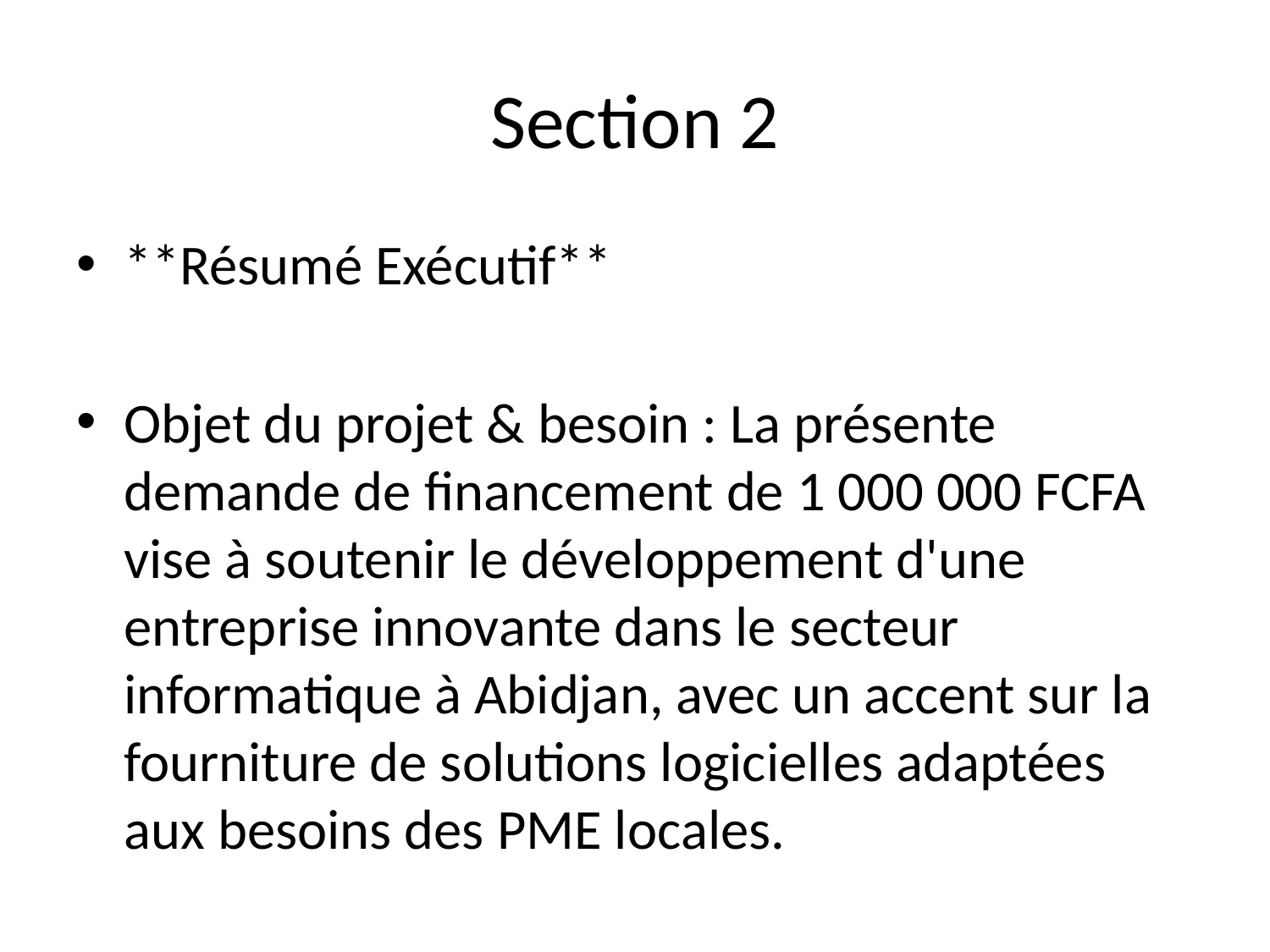

# Section 2
**Résumé Exécutif**

Objet du projet & besoin : La présente demande de financement de 1 000 000 FCFA vise à soutenir le développement d'une entreprise innovante dans le secteur informatique à Abidjan, avec un accent sur la fourniture de solutions logicielles adaptées aux besoins des PME locales.

Marché & opportunité locale : Le marché de l'informatique en Côte d'Ivoire connaît une croissance rapide, stimulée par l'augmentation de la digitalisation et la demande accrue pour des services technologiques adaptés. Abidjan, en tant que centre économique, représente une opportunité stratégique pour capter une clientèle variée.

Avantage concurrentiel / différenciation : L'entreprise se distingue par son approche personnalisée et sa compréhension des spécificités locales, ainsi que par la qualité de son service après-vente, garantissant ainsi une fidélisation de la clientèle.

Hypothèses financières clés : Les prévisions financières indiquent un chiffre d'affaires croissant avec une marge bén